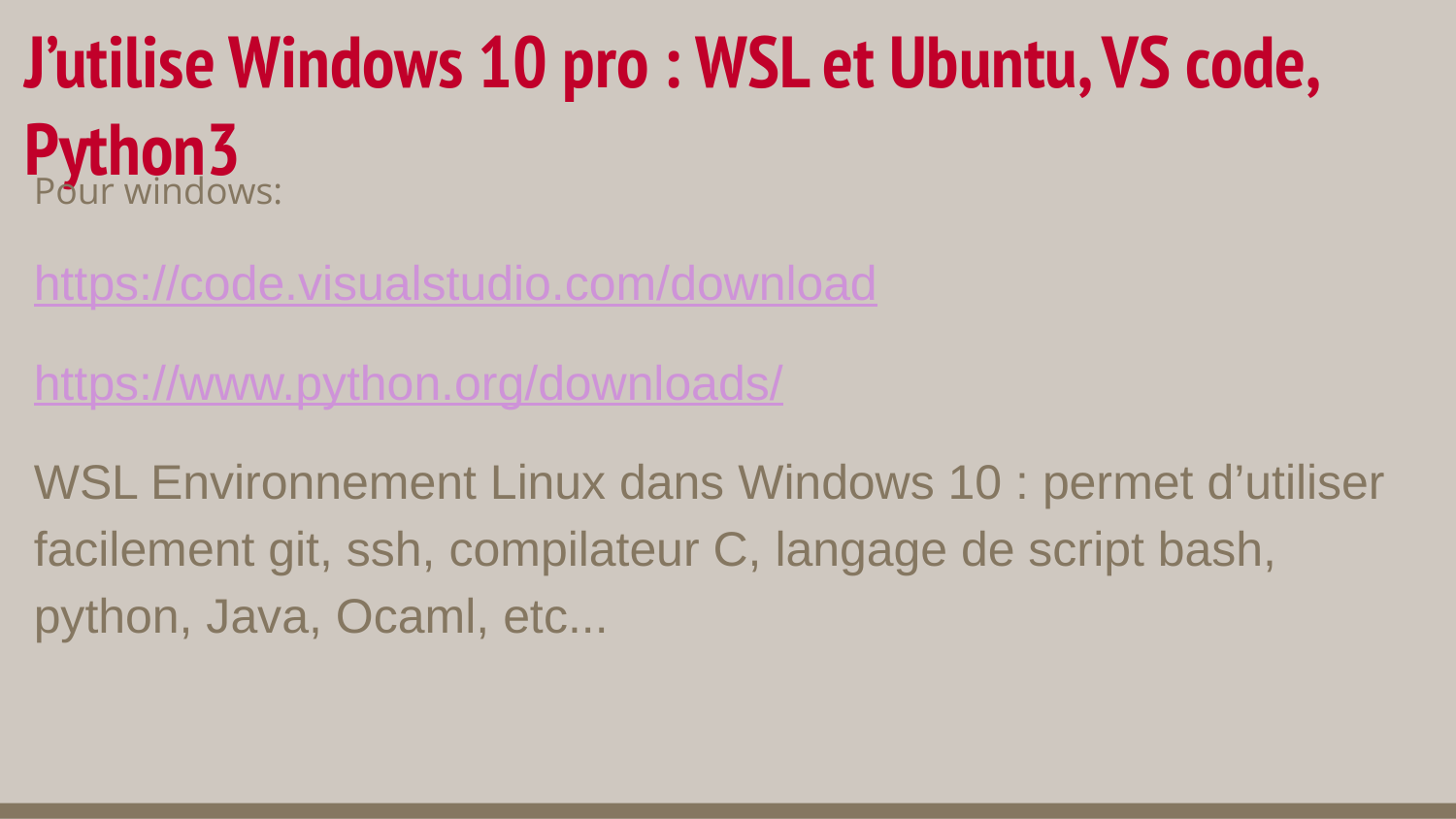

# J’utilise Windows 10 pro : WSL et Ubuntu, VS code, Python3
Pour windows:
https://code.visualstudio.com/download
https://www.python.org/downloads/
WSL Environnement Linux dans Windows 10 : permet d’utiliser facilement git, ssh, compilateur C, langage de script bash, python, Java, Ocaml, etc...